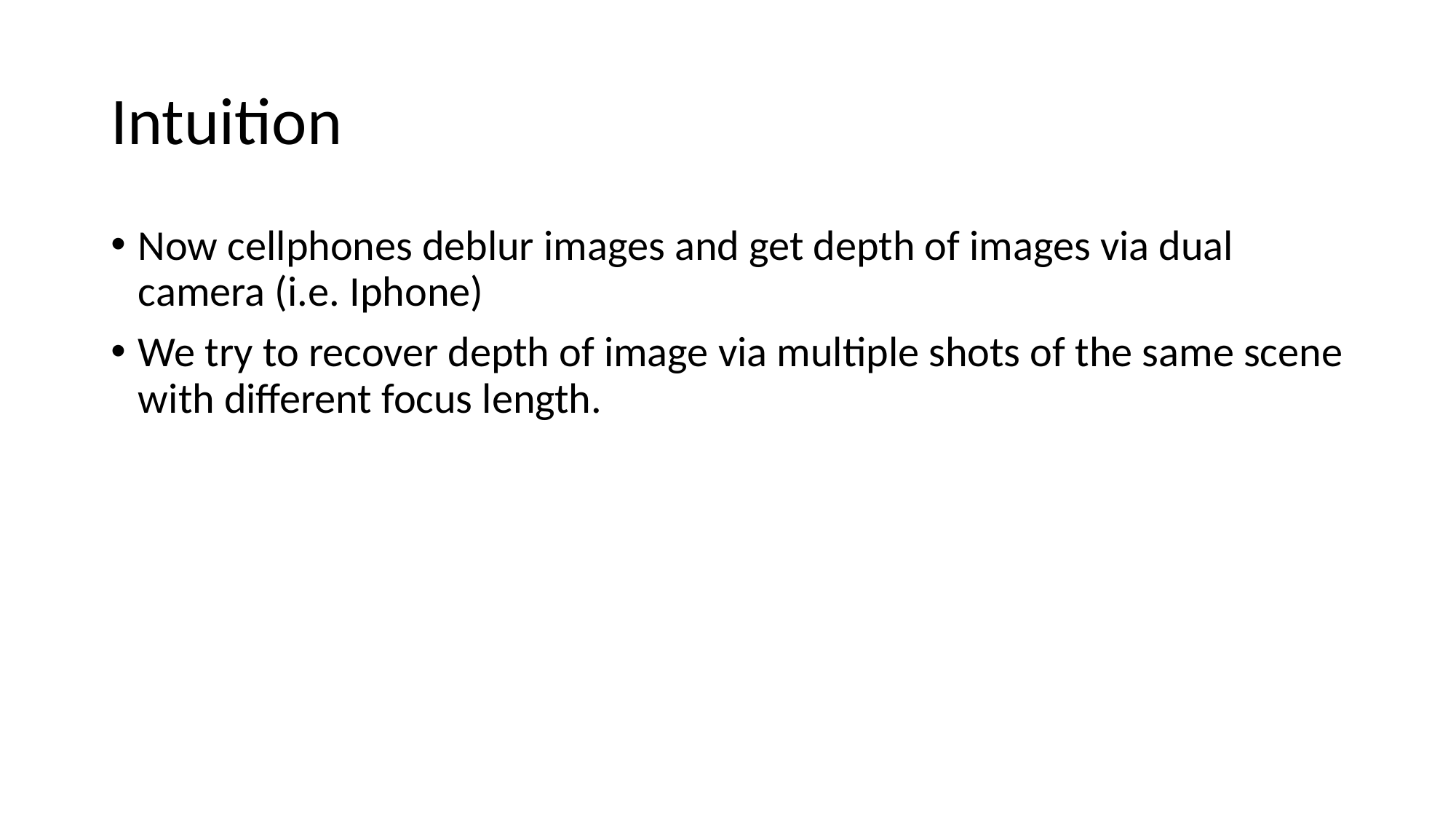

# Intuition
Now cellphones deblur images and get depth of images via dual camera (i.e. Iphone)
We try to recover depth of image via multiple shots of the same scene with different focus length.